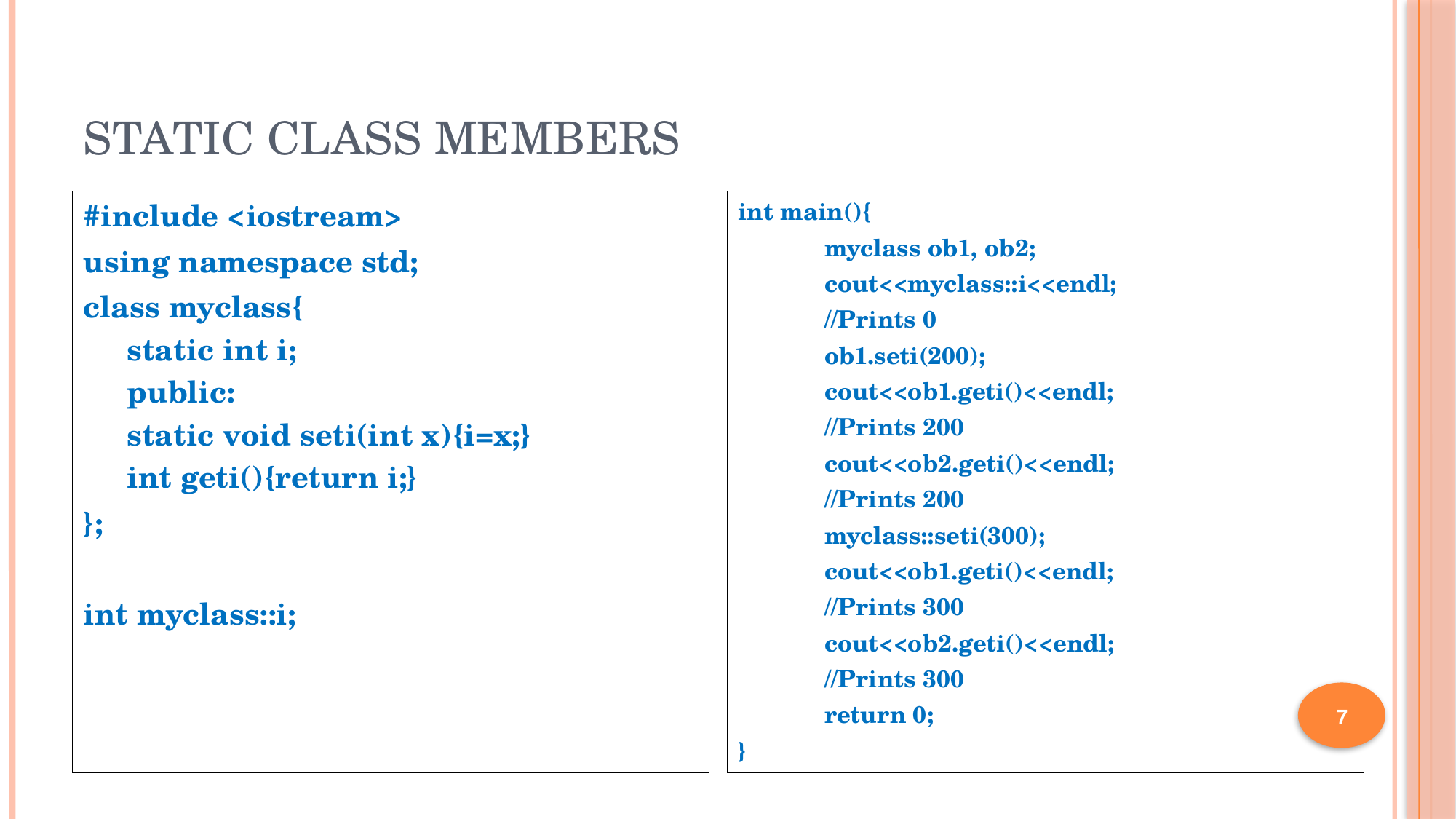

# Static Class Members
#include <iostream>
using namespace std;
class myclass{
static int i;
public:
static void seti(int x){i=x;}
int geti(){return i;}
};

int myclass::i;
int main(){
	myclass ob1, ob2;
	cout<<myclass::i<<endl;
	//Prints 0
	ob1.seti(200);
	cout<<ob1.geti()<<endl;
	//Prints 200
	cout<<ob2.geti()<<endl;
	//Prints 200
	myclass::seti(300);
	cout<<ob1.geti()<<endl;
	//Prints 300
	cout<<ob2.geti()<<endl;
	//Prints 300
	return 0;
}
7